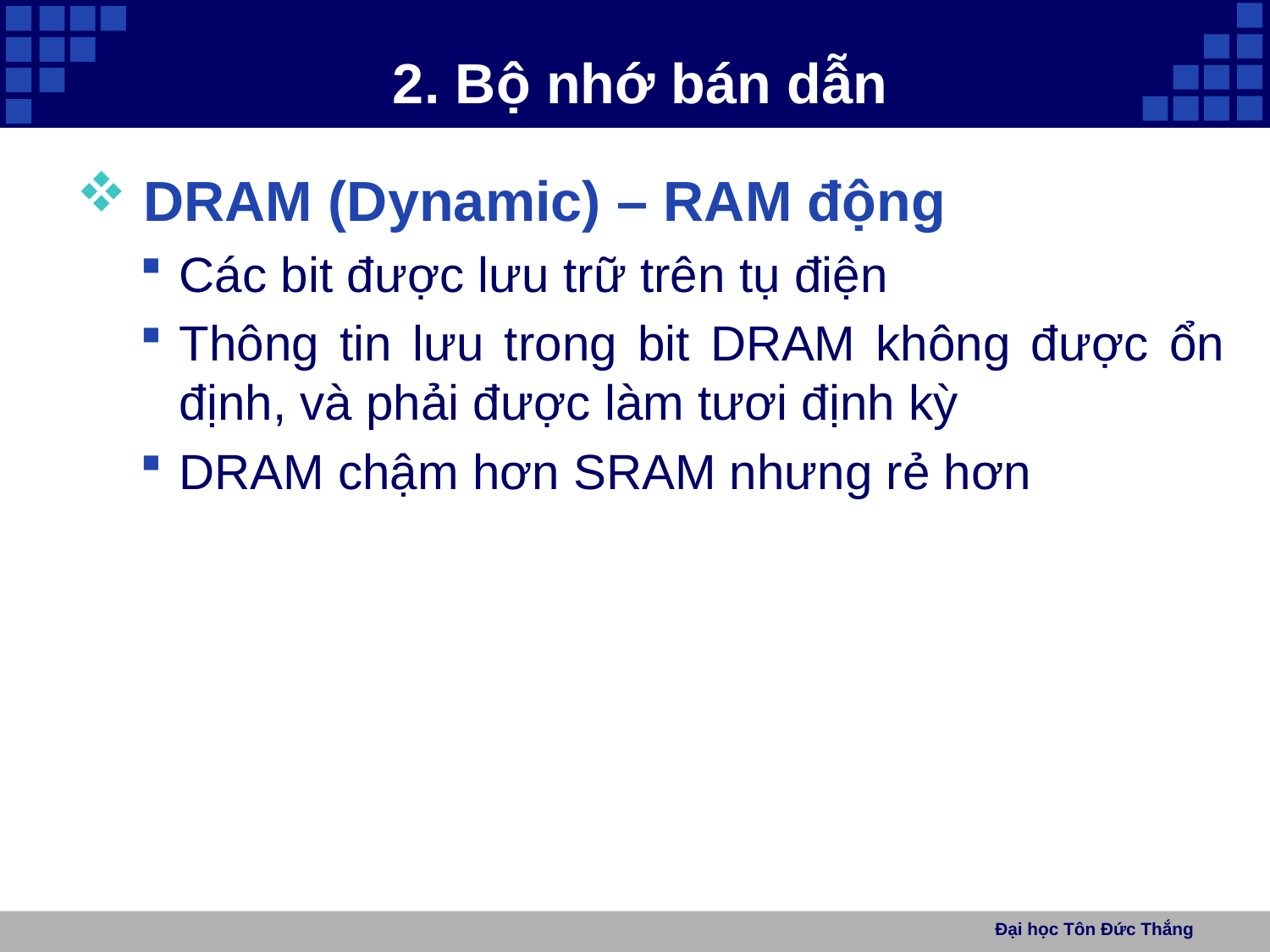

# 2. Bộ nhớ bán dẫn
 DRAM (Dynamic) – RAM động
Các bit được lưu trữ trên tụ điện
Thông tin lưu trong bit DRAM không được ổn định, và phải được làm tươi định kỳ
DRAM chậm hơn SRAM nhưng rẻ hơn
Đại học Tôn Đức Thắng